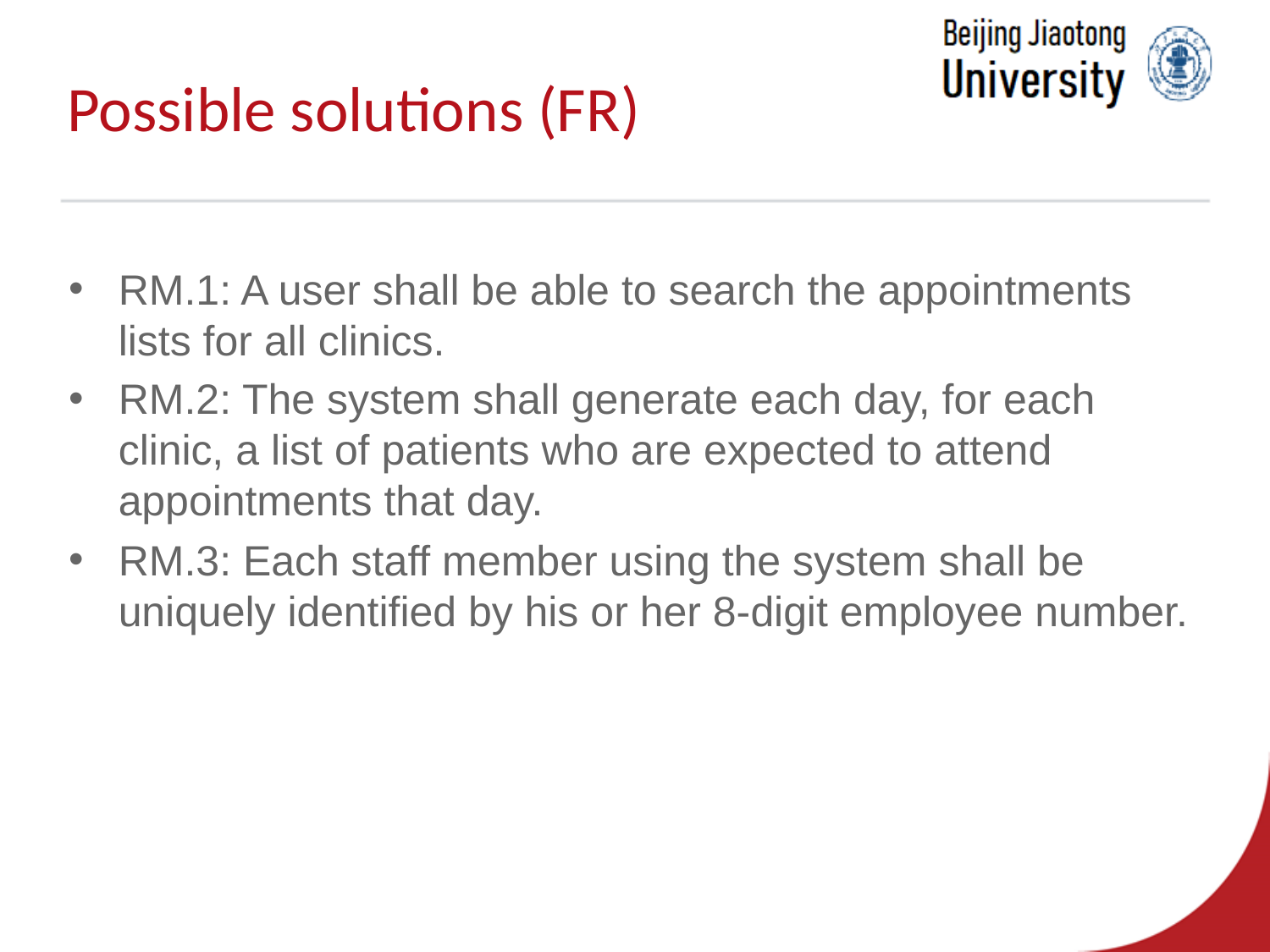

# Possible solutions (FR)
RM.1: A user shall be able to search the appointments lists for all clinics.
RM.2: The system shall generate each day, for each clinic, a list of patients who are expected to attend appointments that day.
RM.3: Each staff member using the system shall be uniquely identified by his or her 8-digit employee number.